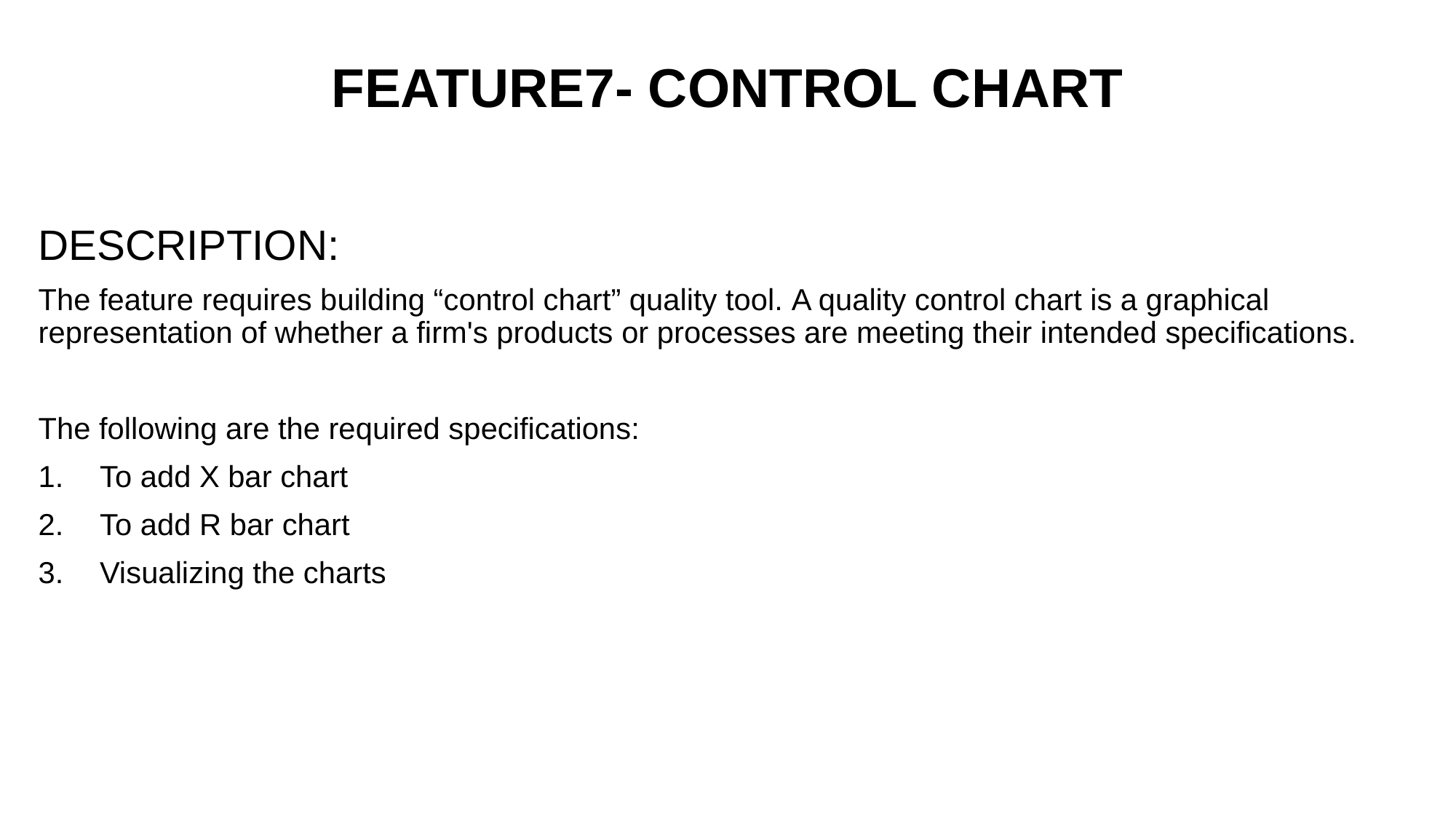

# FEATURE7- CONTROL CHART
DESCRIPTION:
The feature requires building “control chart” quality tool. A quality control chart is a graphical representation of whether a firm's products or processes are meeting their intended specifications.

The following are the required specifications:
To add X bar chart
To add R bar chart
Visualizing the charts